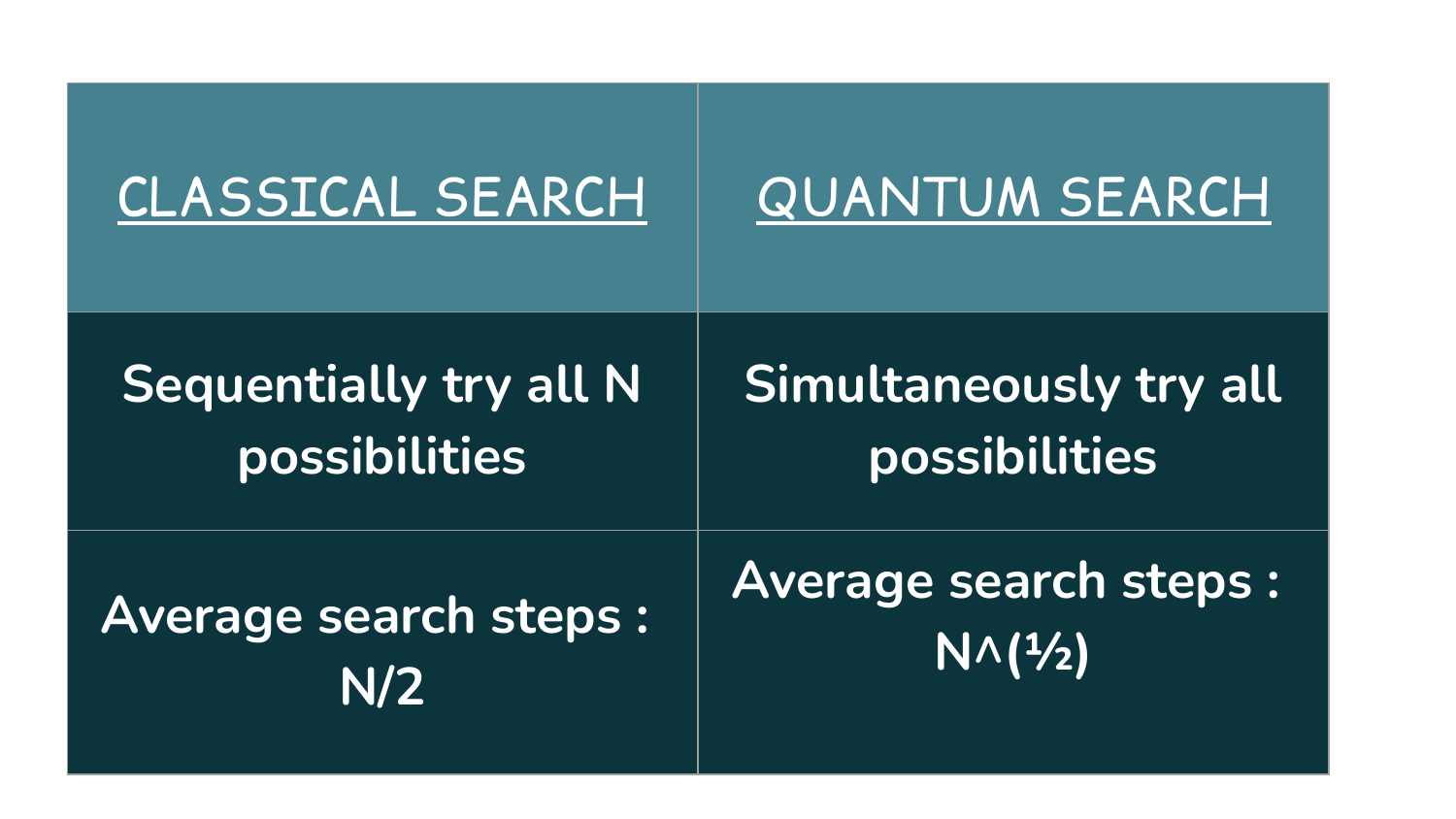

| CLASSICAL SEARCH | QUANTUM SEARCH |
| --- | --- |
| Sequentially try all N possibilities | Simultaneously try all possibilities |
| Average search steps : N/2 | Average search steps : N^(½) |